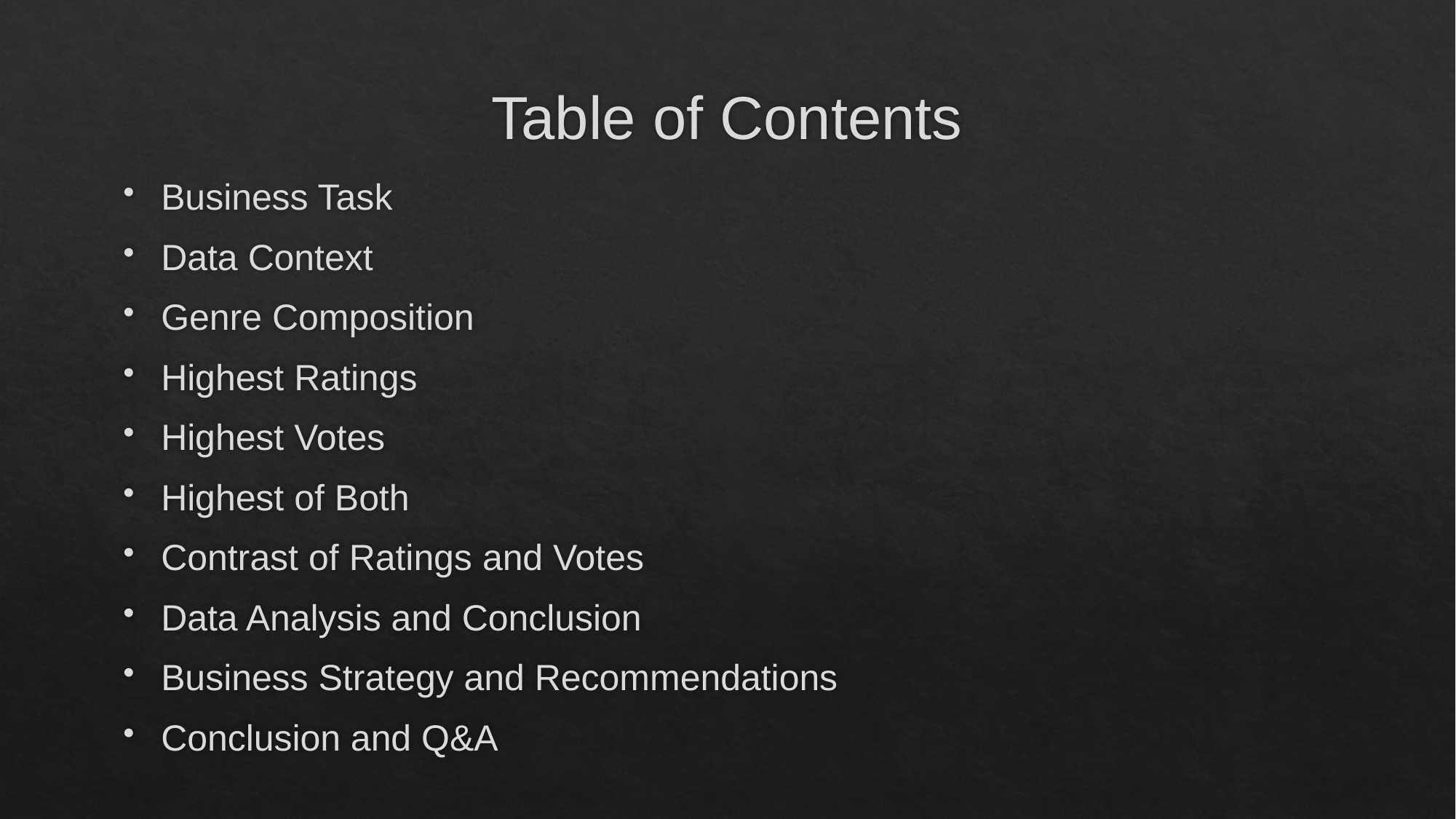

# Table of Contents
Business Task
Data Context
Genre Composition
Highest Ratings
Highest Votes
Highest of Both
Contrast of Ratings and Votes
Data Analysis and Conclusion
Business Strategy and Recommendations
Conclusion and Q&A